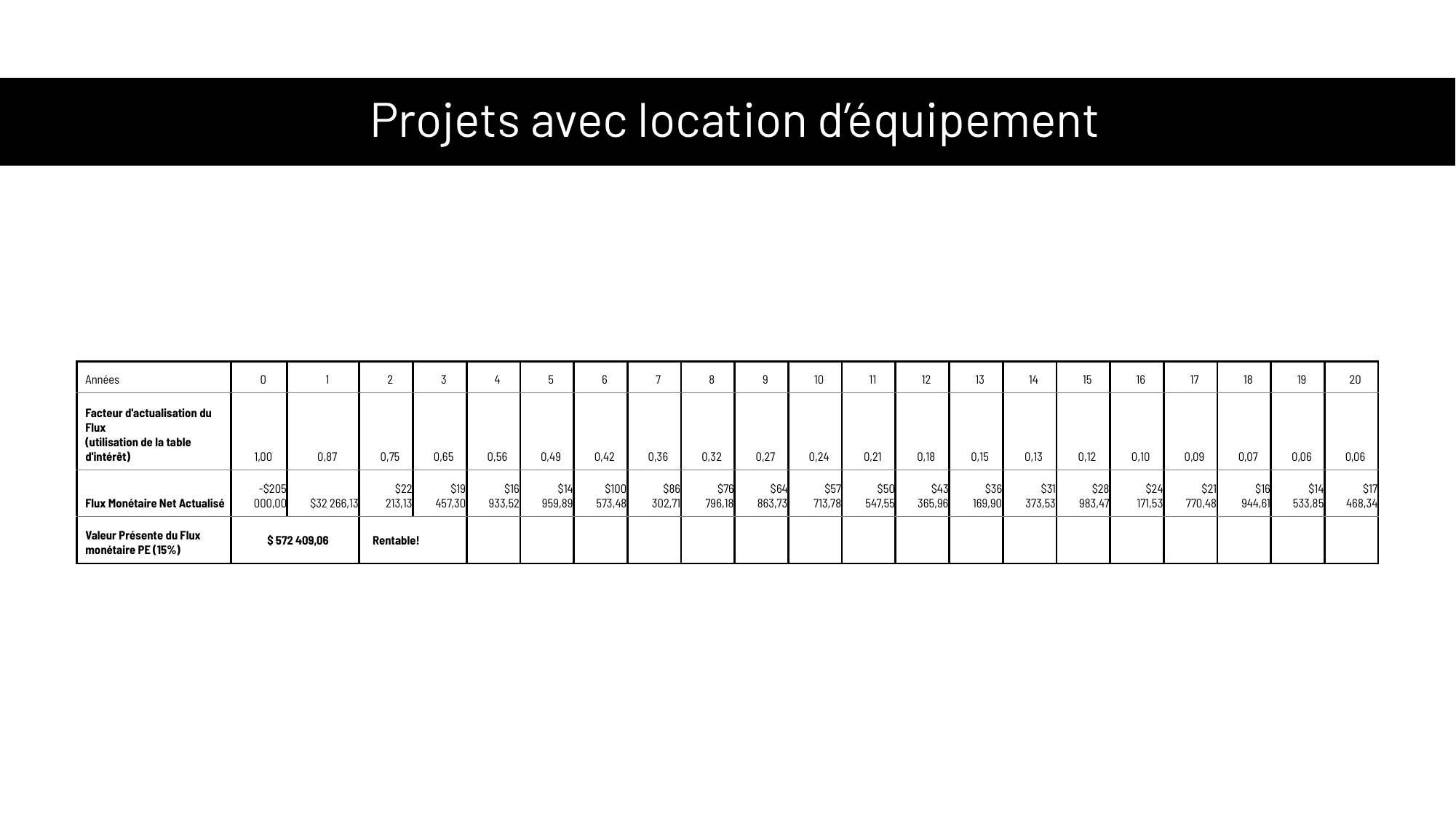

# Projets avec location d’équipement

| Années | 0 | 1 | 2 | 3 | 4 | 5 | 6 | 7 | 8 | 9 | 10 | 11 | 12 | 13 | 14 | 15 | 16 | 17 | 18 | 19 | 20 |
| --- | --- | --- | --- | --- | --- | --- | --- | --- | --- | --- | --- | --- | --- | --- | --- | --- | --- | --- | --- | --- | --- |
| Facteur d'actualisation du Flux (utilisation de la table d'intérêt) | 1,00 | 0,87 | 0,75 | 0,65 | 0,56 | 0,49 | 0,42 | 0,36 | 0,32 | 0,27 | 0,24 | 0,21 | 0,18 | 0,15 | 0,13 | 0,12 | 0,10 | 0,09 | 0,07 | 0,06 | 0,06 |
| Flux Monétaire Net Actualisé | -$205 000,00 | $32 266,13 | $22 213,13 | $19 457,30 | $16 933,52 | $14 959,89 | $100 573,48 | $86 302,71 | $76 796,18 | $64 863,73 | $57 713,78 | $50 547,55 | $43 365,96 | $36 169,90 | $31 373,53 | $28 983,47 | $24 171,53 | $21 770,48 | $16 944,61 | $14 533,85 | $17 468,34 |
| Valeur Présente du Flux monétaire PE (15%) | $ 572 409,06 |  | Rentable! |  |  |  |  |  |  |  |  |  |  |  |  |  |  |  |  |  |  |